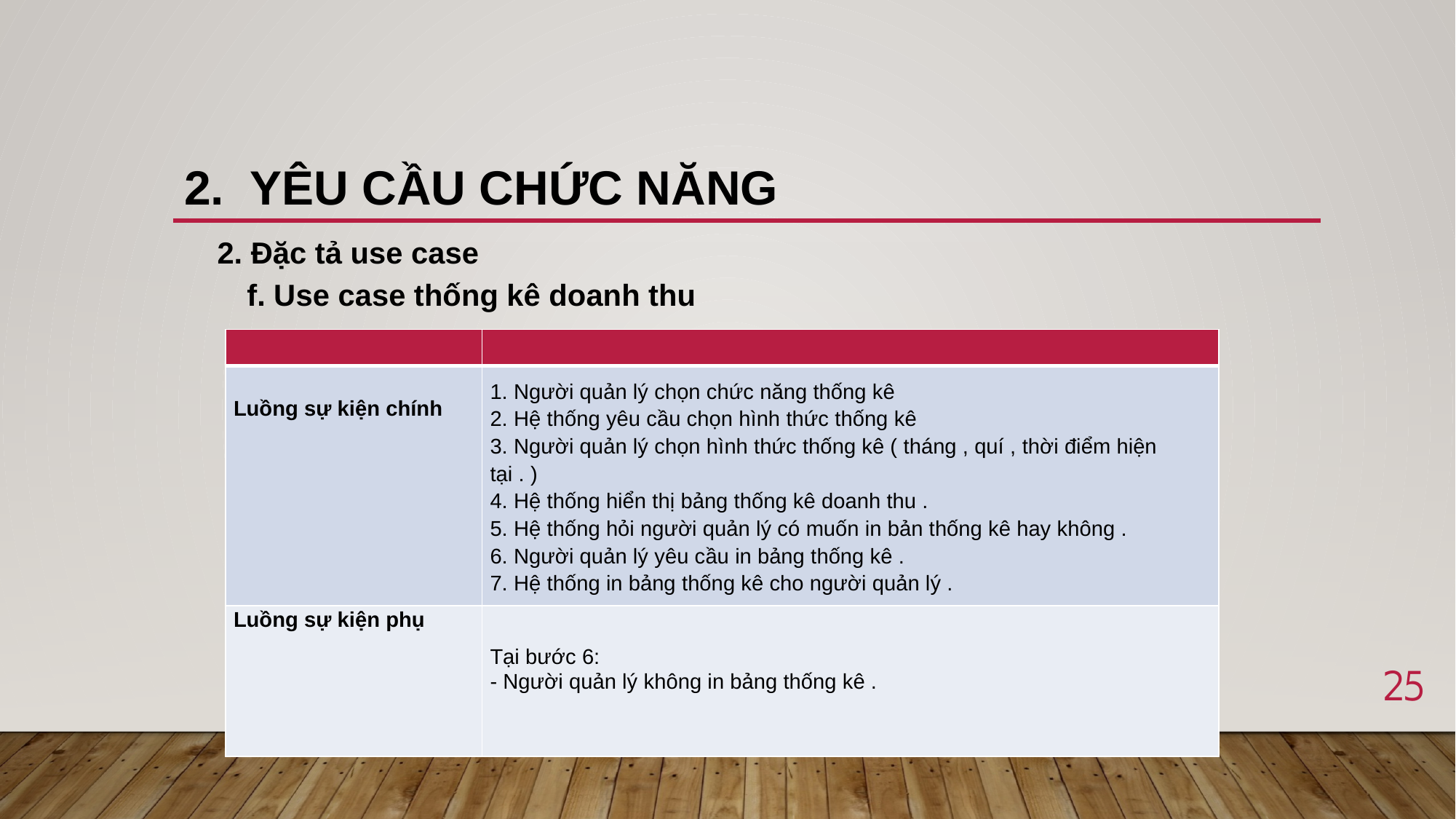

# 2.  Yêu cầu chức năng
2. Đặc tả use case
f. Use case thống kê doanh thu
|  |  |
| --- | --- |
| Luồng sự kiện chính | 1. Người quản lý chọn chức năng thống kê 2. Hệ thống yêu cầu chọn hình thức thống kê 3. Người quản lý chọn hình thức thống kê ( tháng , quí , thời điểm hiện tại . ) 4. Hệ thống hiển thị bảng thống kê doanh thu . 5. Hệ thống hỏi người quản lý có muốn in bản thống kê hay không . 6. Người quản lý yêu cầu in bảng thống kê . 7. Hệ thống in bảng thống kê cho người quản lý . |
| Luồng sự kiện phụ | Tại bước 6: - Người quản lý không in bảng thống kê . |
25